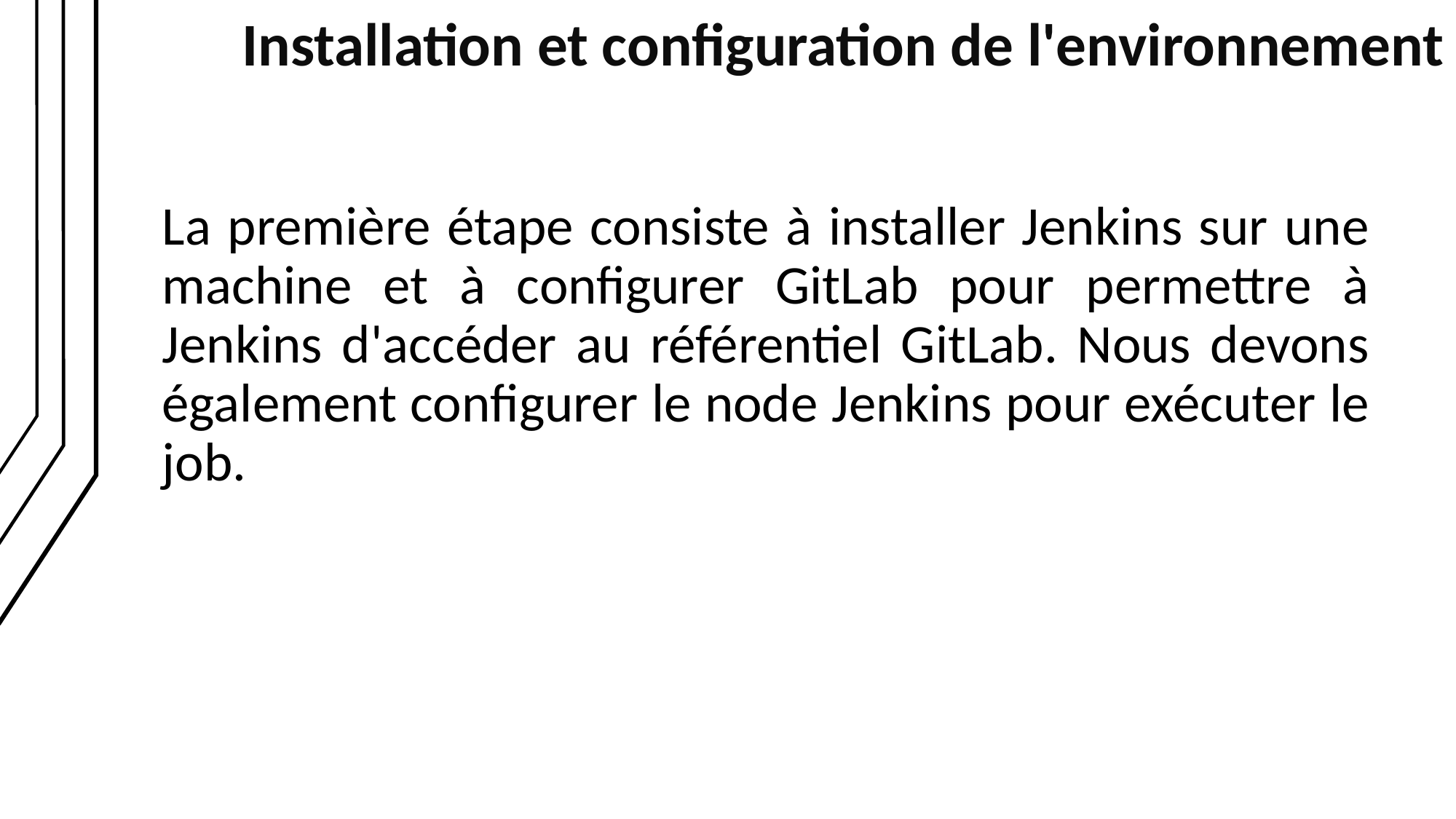

Installation et configuration de l'environnement
# La première étape consiste à installer Jenkins sur une machine et à configurer GitLab pour permettre à Jenkins d'accéder au référentiel GitLab. Nous devons également configurer le node Jenkins pour exécuter le job.